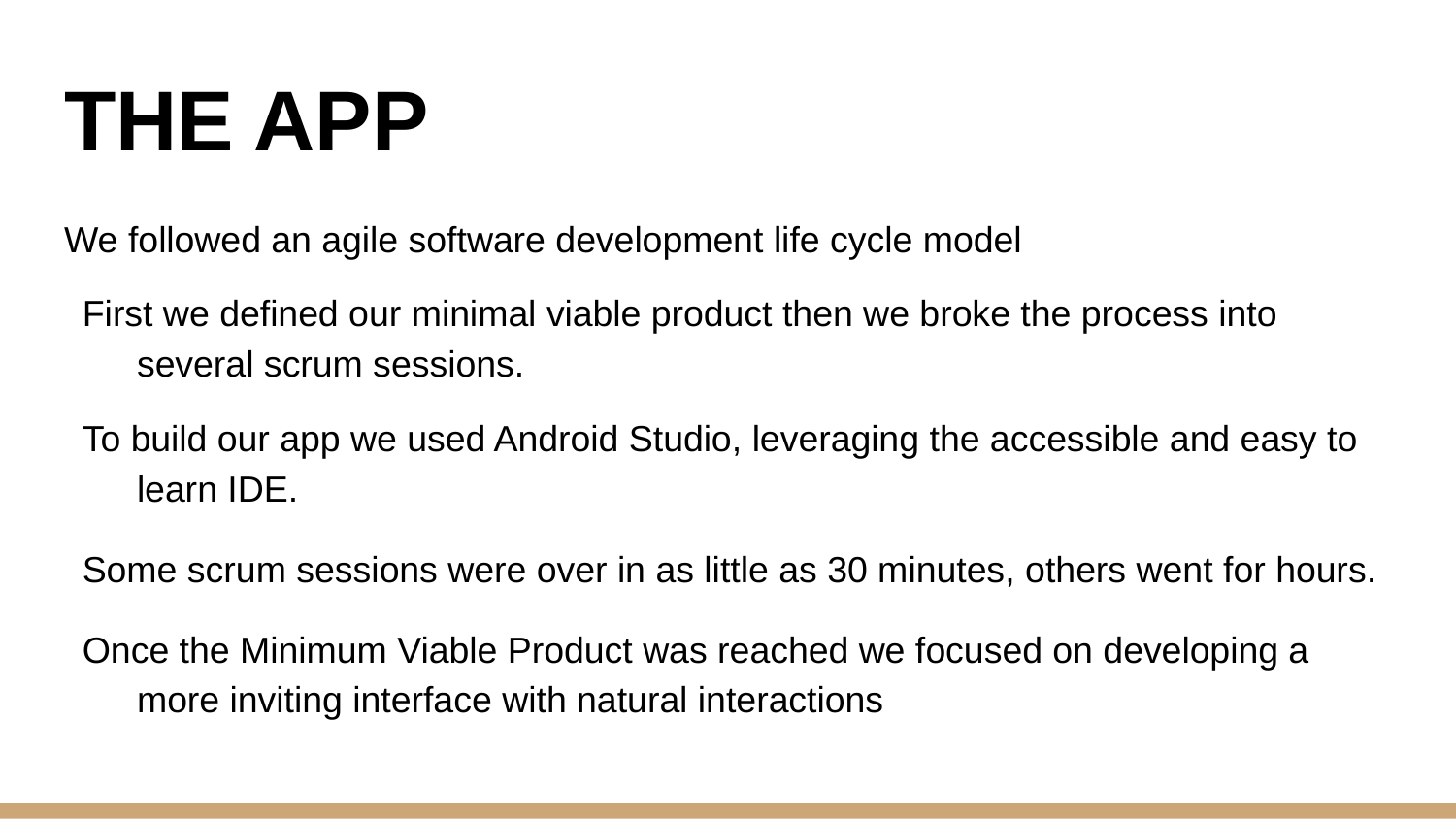

# THE APP
We followed an agile software development life cycle model
First we defined our minimal viable product then we broke the process into several scrum sessions.
To build our app we used Android Studio, leveraging the accessible and easy to learn IDE.
Some scrum sessions were over in as little as 30 minutes, others went for hours.
Once the Minimum Viable Product was reached we focused on developing a more inviting interface with natural interactions